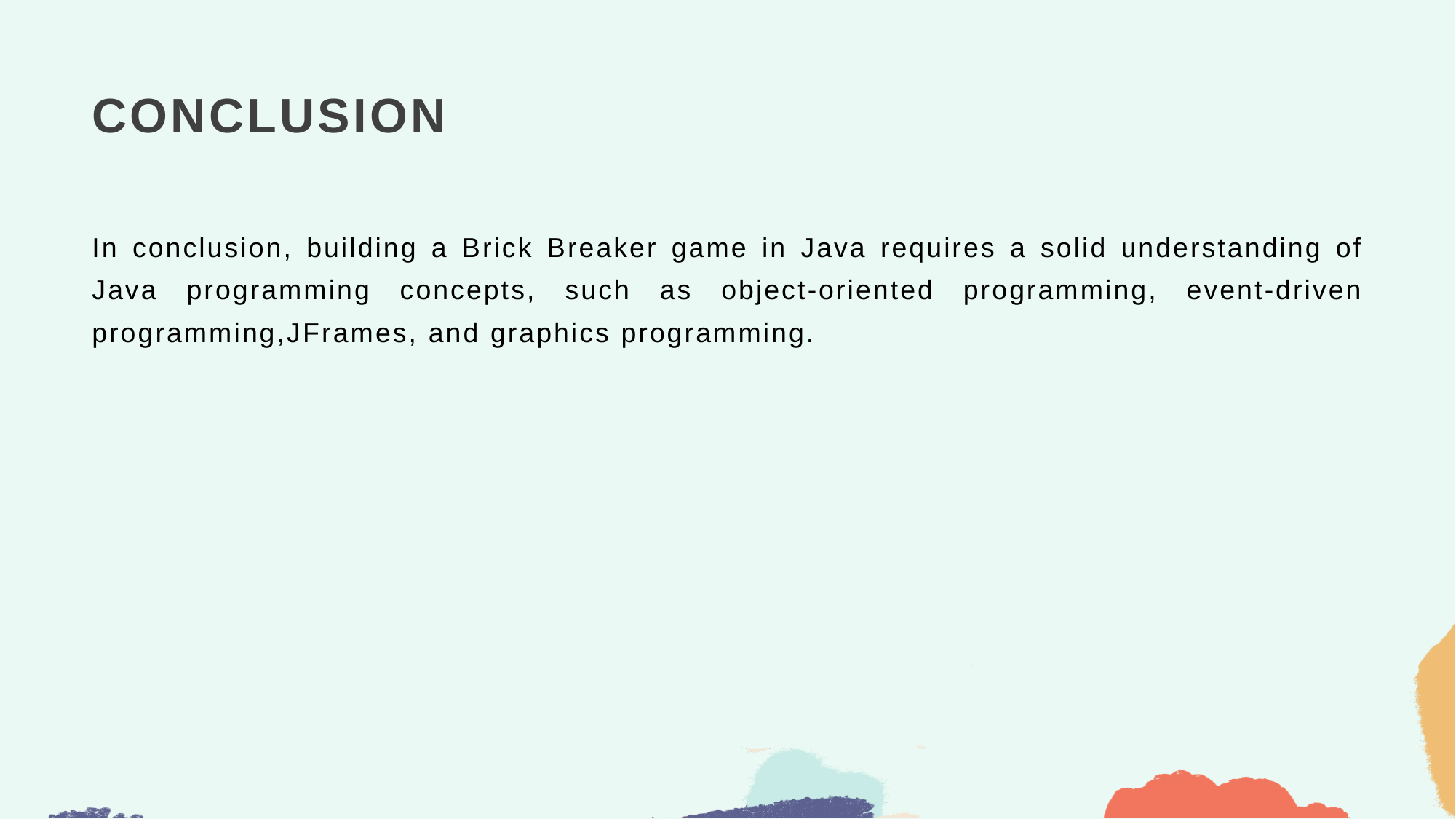

# CONCLUSION
In conclusion, building a Brick Breaker game in Java requires a solid understanding of Java programming concepts, such as object-oriented programming, event-driven programming,JFrames, and graphics programming.